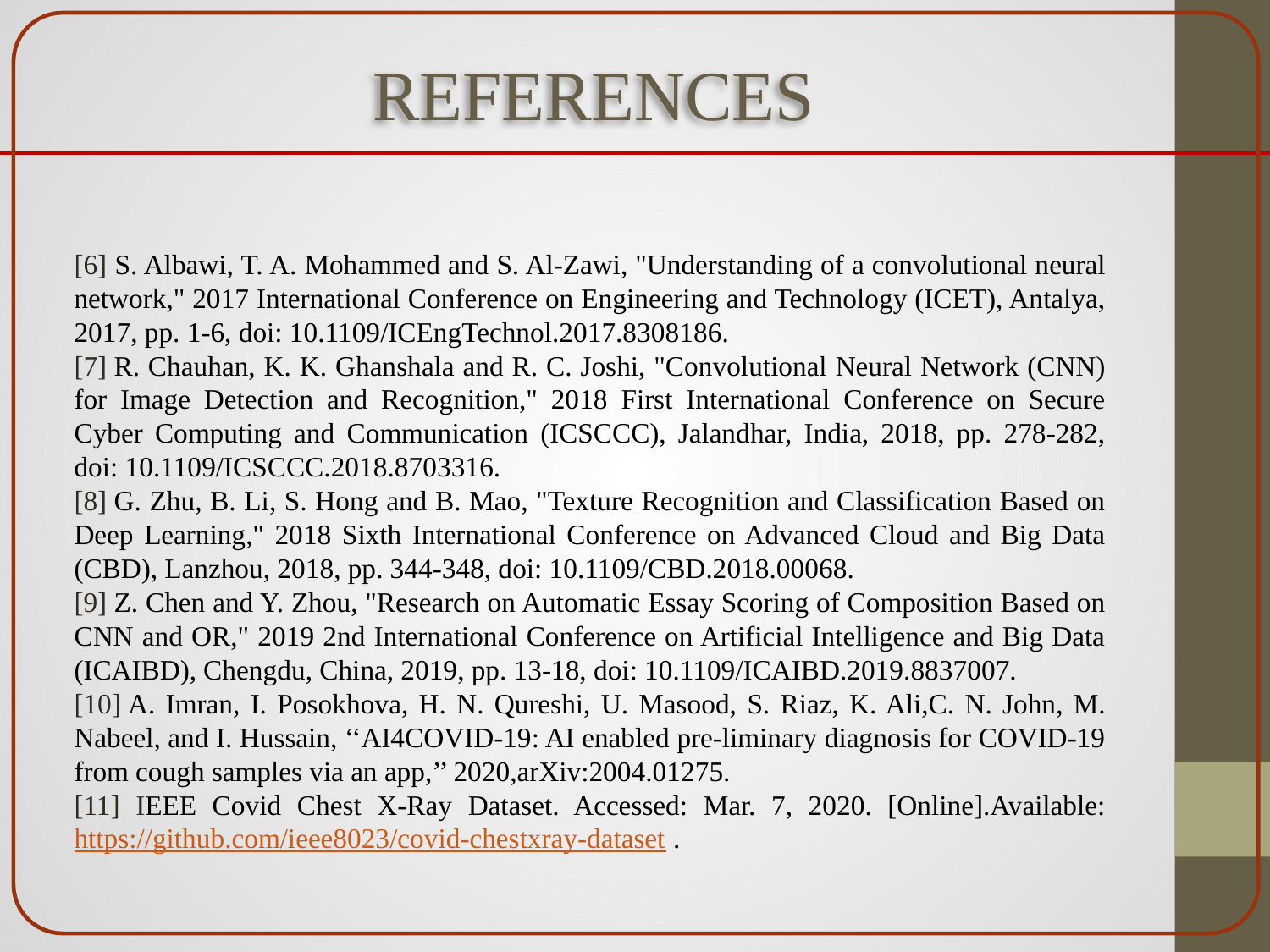

# REFERENCES

[6] S. Albawi, T. A. Mohammed and S. Al-Zawi, "Understanding of a convolutional neural network," 2017 International Conference on Engineering and Technology (ICET), Antalya, 2017, pp. 1-6, doi: 10.1109/ICEngTechnol.2017.8308186.
[7] R. Chauhan, K. K. Ghanshala and R. C. Joshi, "Convolutional Neural Network (CNN) for Image Detection and Recognition," 2018 First International Conference on Secure Cyber Computing and Communication (ICSCCC), Jalandhar, India, 2018, pp. 278-282, doi: 10.1109/ICSCCC.2018.8703316.
[8] G. Zhu, B. Li, S. Hong and B. Mao, "Texture Recognition and Classification Based on Deep Learning," 2018 Sixth International Conference on Advanced Cloud and Big Data (CBD), Lanzhou, 2018, pp. 344-348, doi: 10.1109/CBD.2018.00068.
[9] Z. Chen and Y. Zhou, "Research on Automatic Essay Scoring of Composition Based on CNN and OR," 2019 2nd International Conference on Artificial Intelligence and Big Data (ICAIBD), Chengdu, China, 2019, pp. 13-18, doi: 10.1109/ICAIBD.2019.8837007.
[10] A. Imran, I. Posokhova, H. N. Qureshi, U. Masood, S. Riaz, K. Ali,C. N. John, M. Nabeel, and I. Hussain, ‘‘AI4COVID-19: AI enabled pre-liminary diagnosis for COVID-19 from cough samples via an app,’’ 2020,arXiv:2004.01275.
[11] IEEE Covid Chest X-Ray Dataset. Accessed: Mar. 7, 2020. [Online].Available: https://github.com/ieee8023/covid-chestxray-dataset .